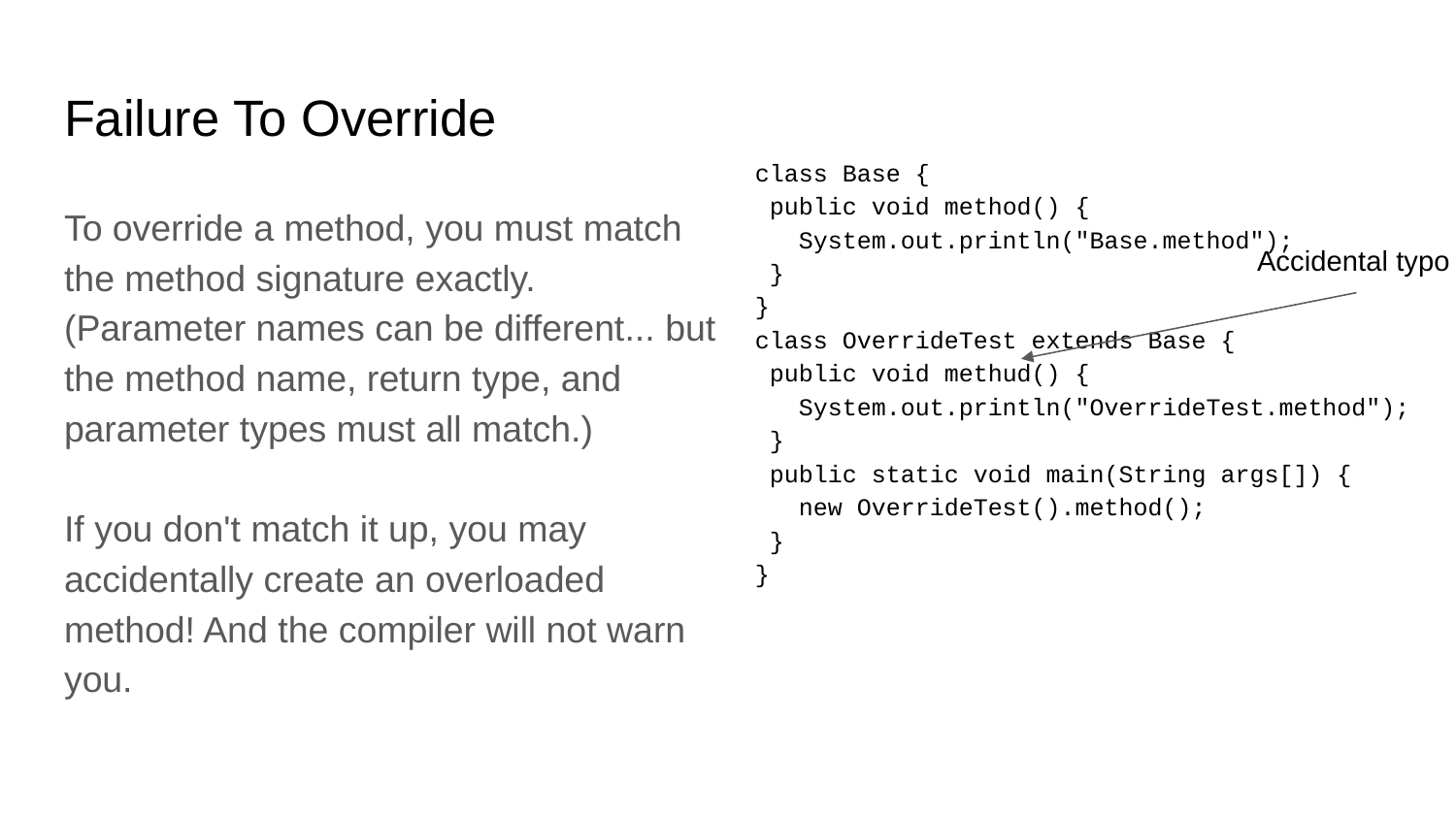

# Failure To Override
class Base {
 public void method() {
   System.out.println("Base.method");
 }
}
class OverrideTest extends Base {
 public void methud() {
   System.out.println("OverrideTest.method");
 }
 public static void main(String args[]) {
   new OverrideTest().method();
 }
}
To override a method, you must match the method signature exactly. (Parameter names can be different... but the method name, return type, and parameter types must all match.)
If you don't match it up, you may accidentally create an overloaded method! And the compiler will not warn you.
Accidental typo